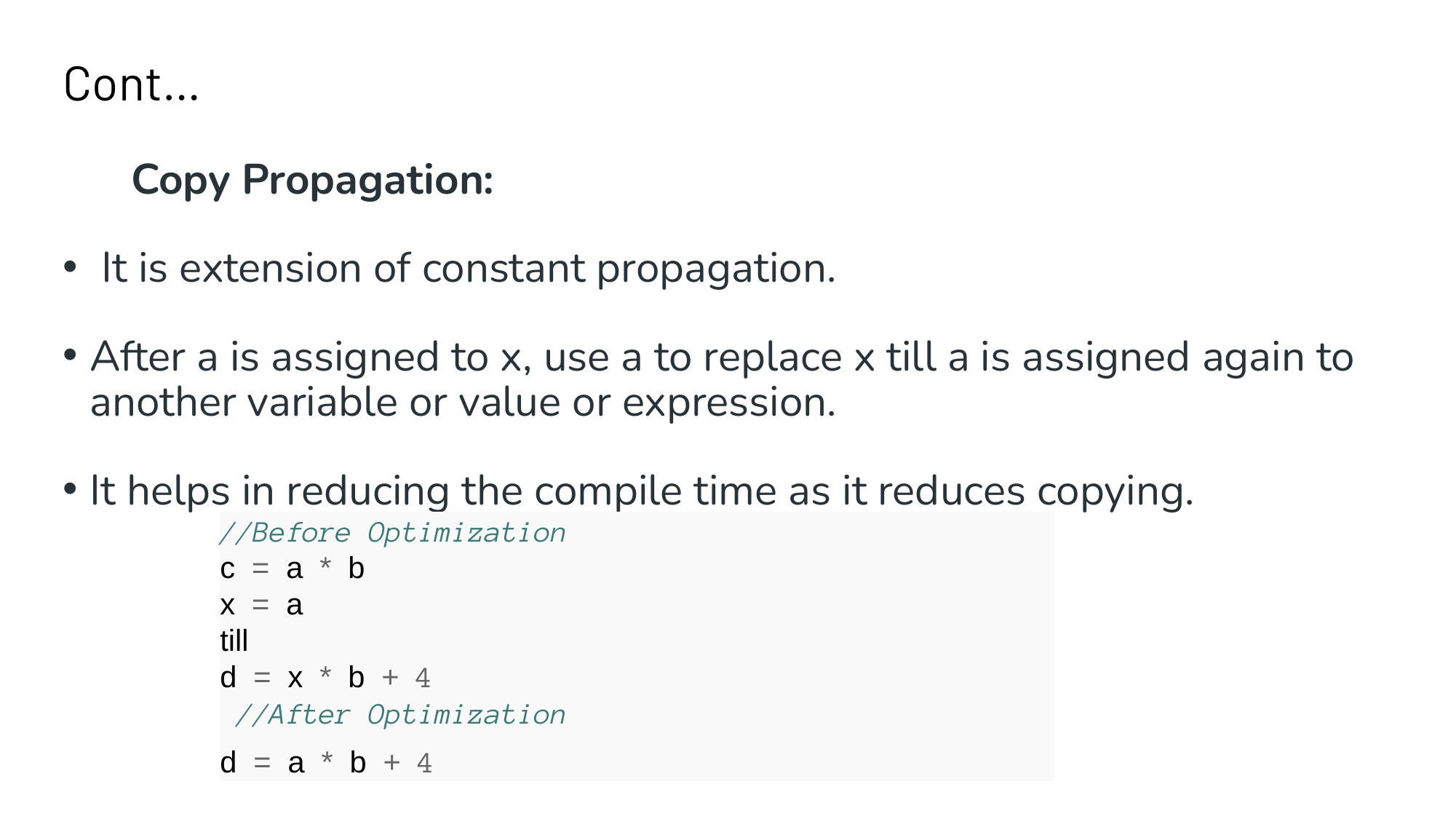

# Cont…
      Copy Propagation:
 It is extension of constant propagation.
After a is assigned to x, use a to replace x till a is assigned again to another variable or value or expression.
It helps in reducing the compile time as it reduces copying.

//Before Optimization
c = a * b
x = a
till
d = x * b + 4
 //After Optimization
d = a * b + 4